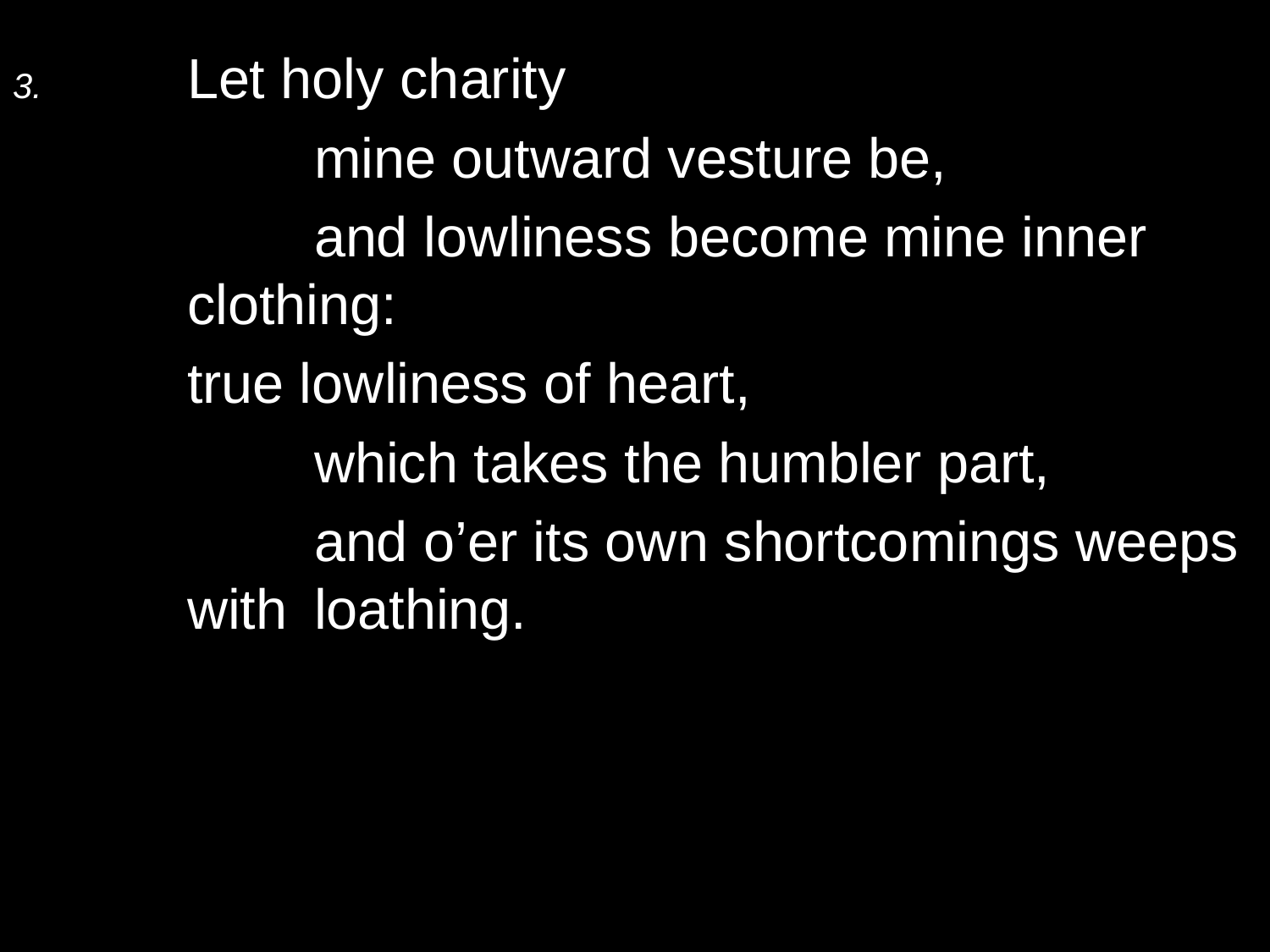

3.	Let holy charity
		mine outward vesture be,
		and lowliness become mine inner clothing:
	true lowliness of heart,
		which takes the humbler part,
		and o’er its own shortcomings weeps with 	loathing.